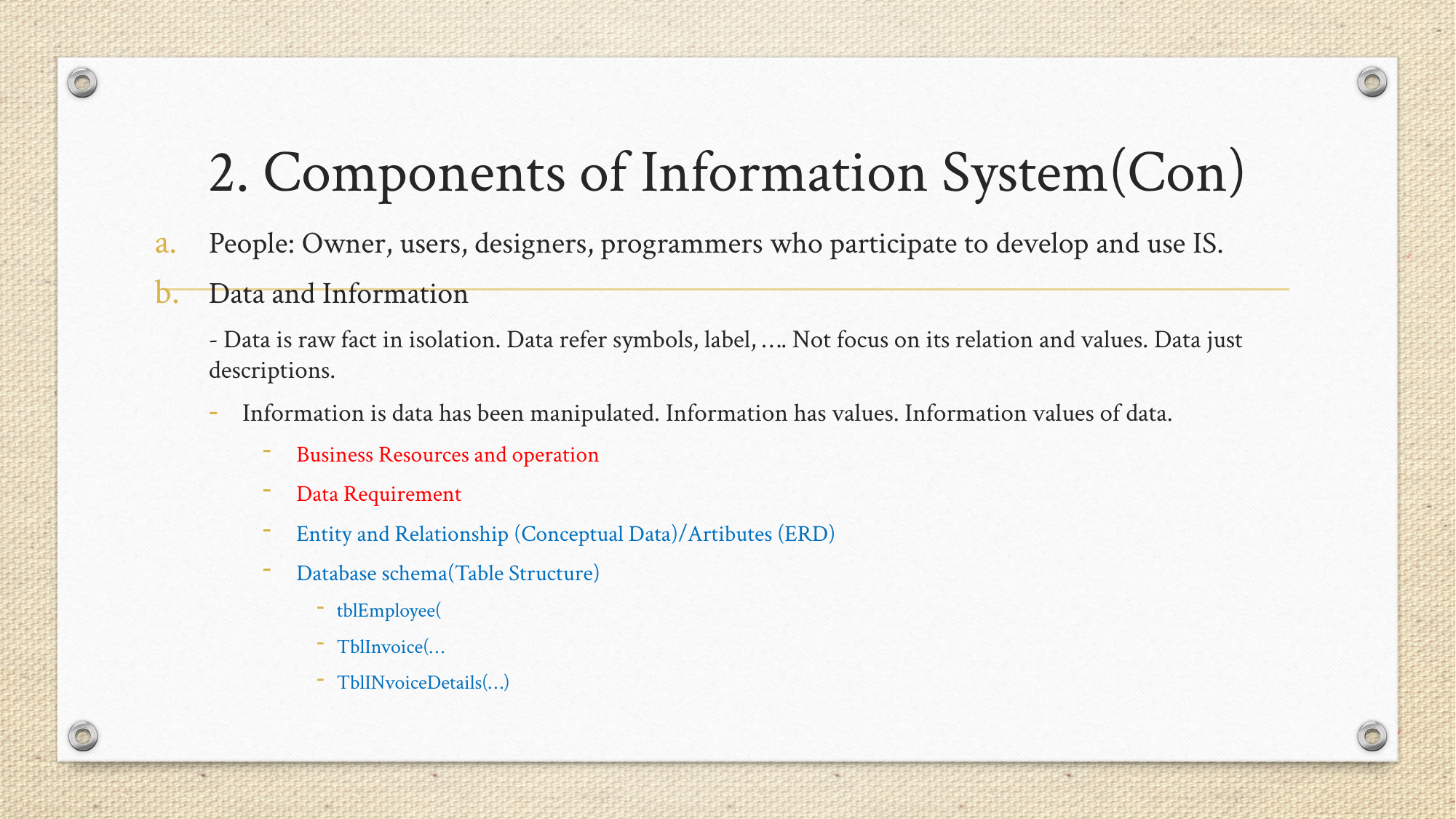

# 2. Components of Information System(Con)
People: Owner, users, designers, programmers who participate to develop and use IS.
Data and Information
- Data is raw fact in isolation. Data refer symbols, label, …. Not focus on its relation and values. Data just descriptions.
Information is data has been manipulated. Information has values. Information values of data.
Business Resources and operation
Data Requirement
Entity and Relationship (Conceptual Data)/Artibutes (ERD)
Database schema(Table Structure)
tblEmployee(
TblInvoice(…
TblINvoiceDetails(…)